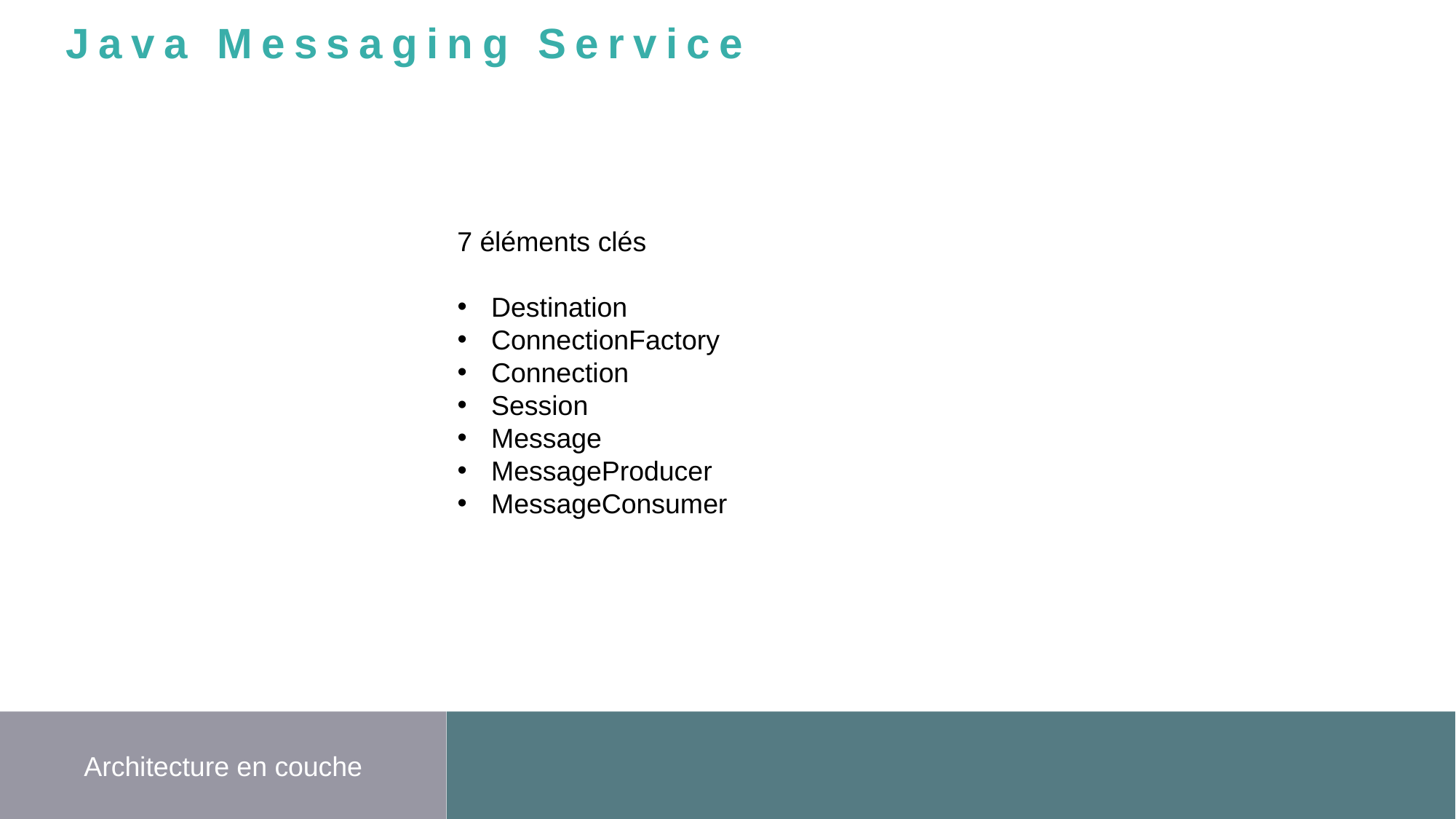

Java Messaging Service
7 éléments clés

Destination
ConnectionFactory
Connection
Session
Message
MessageProducer
MessageConsumer

Architecture en couche